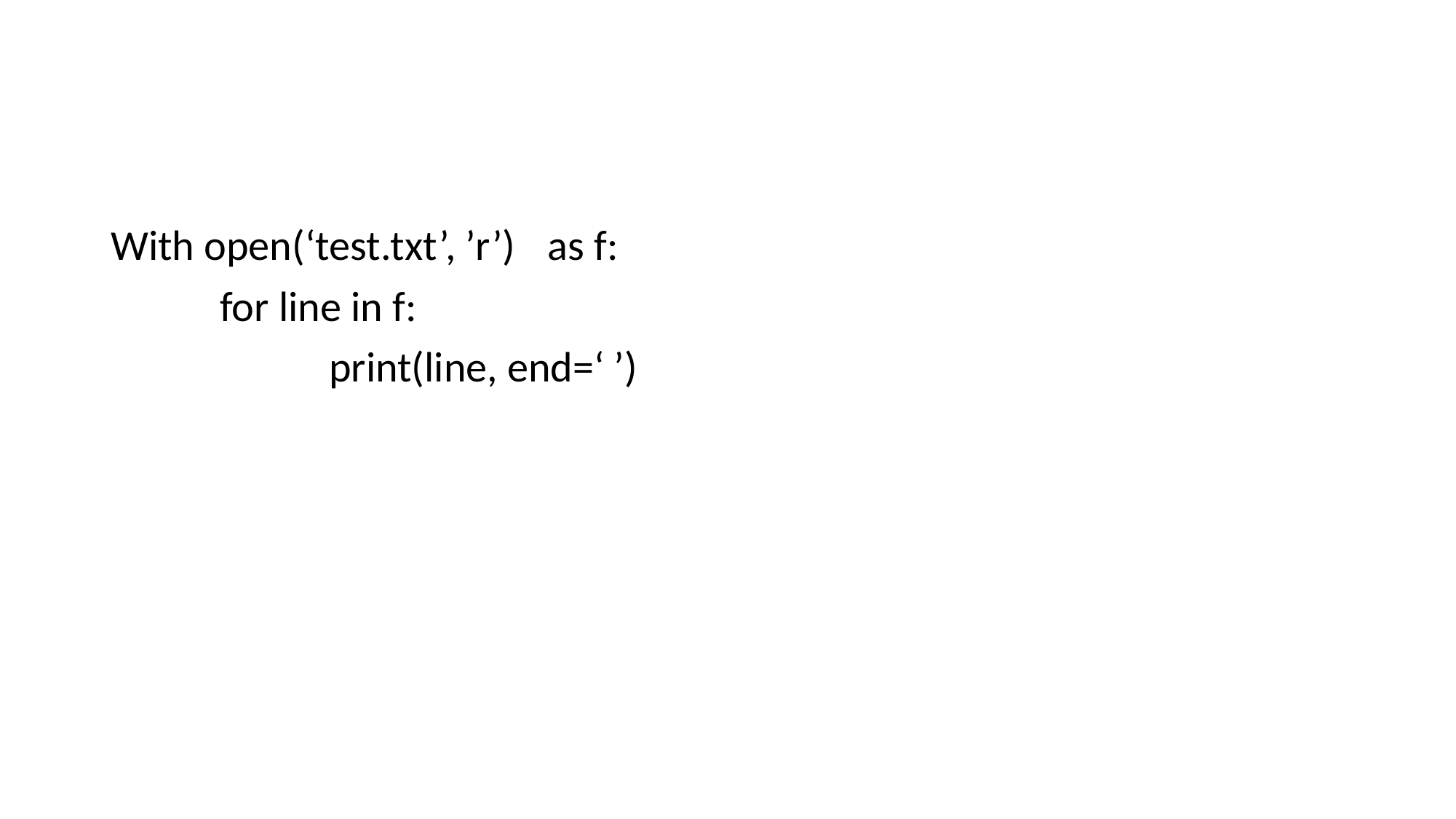

#
With open(‘test.txt’, ’r’)	as f:
	for line in f:
		print(line, end=‘ ’)